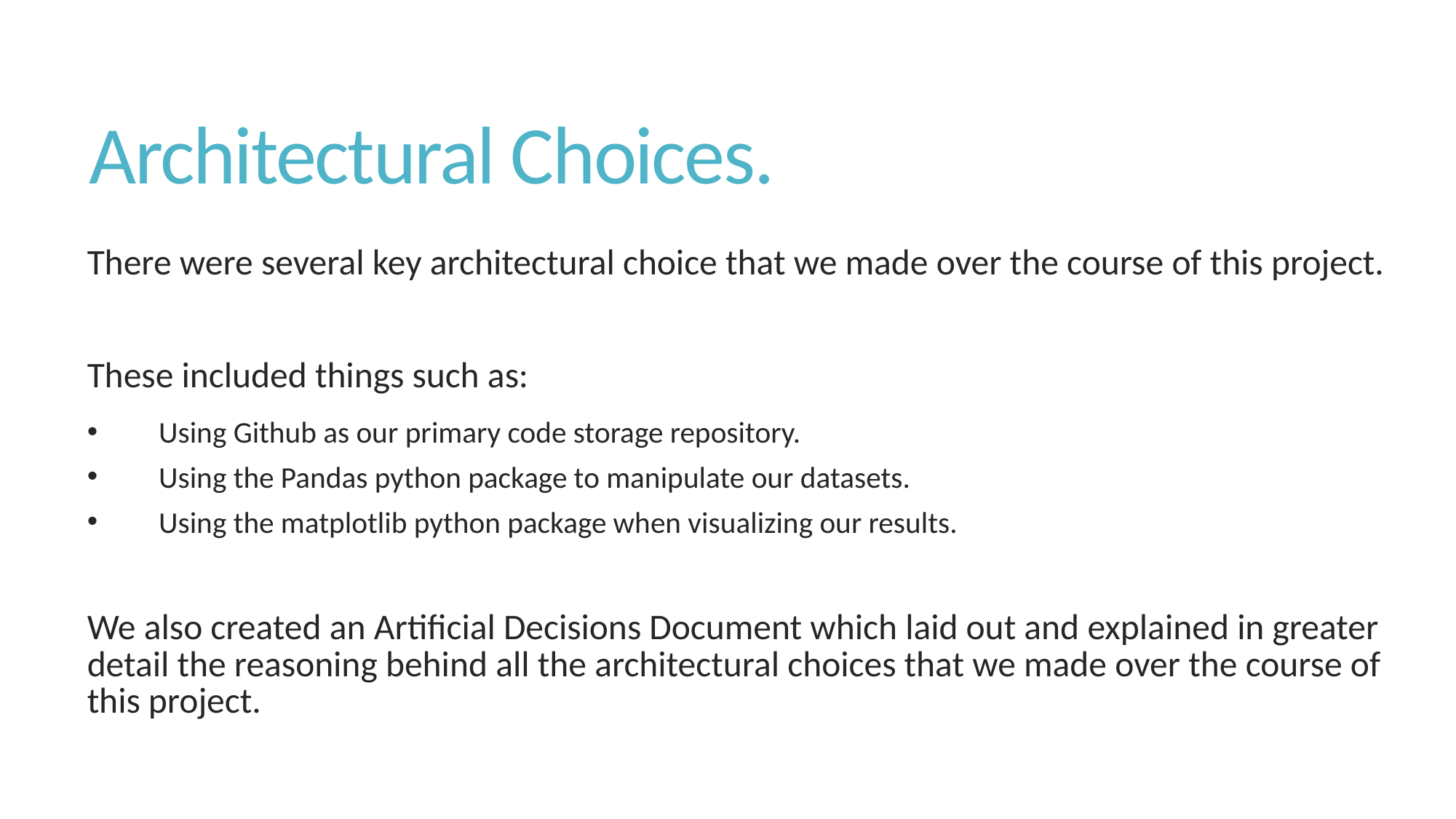

# Architectural Choices.
There were several key architectural choice that we made over the course of this project.

These included things such as:
 Using Github as our primary code storage repository.
 Using the Pandas python package to manipulate our datasets.
 Using the matplotlib python package when visualizing our results.

We also created an Artificial Decisions Document which laid out and explained in greater detail the reasoning behind all the architectural choices that we made over the course of this project.